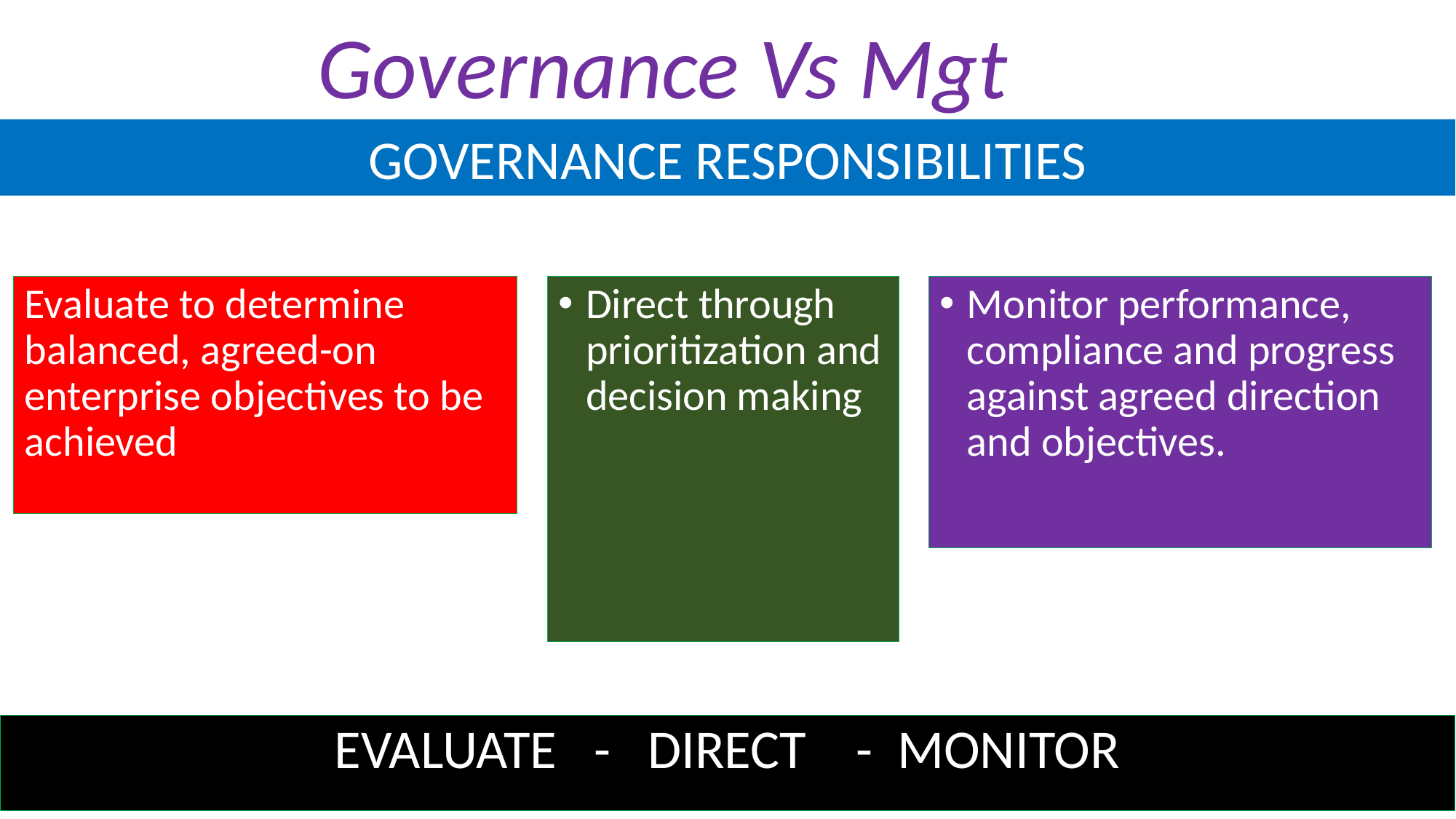

# Governance Vs Mgt
GOVERNANCE RESPONSIBILITIES
Evaluate to determine balanced, agreed-on enterprise objectives to be achieved
Monitor performance, compliance and progress against agreed direction and objectives.
Direct through prioritization and decision making
EVALUATE   -   DIRECT    -  MONITOR